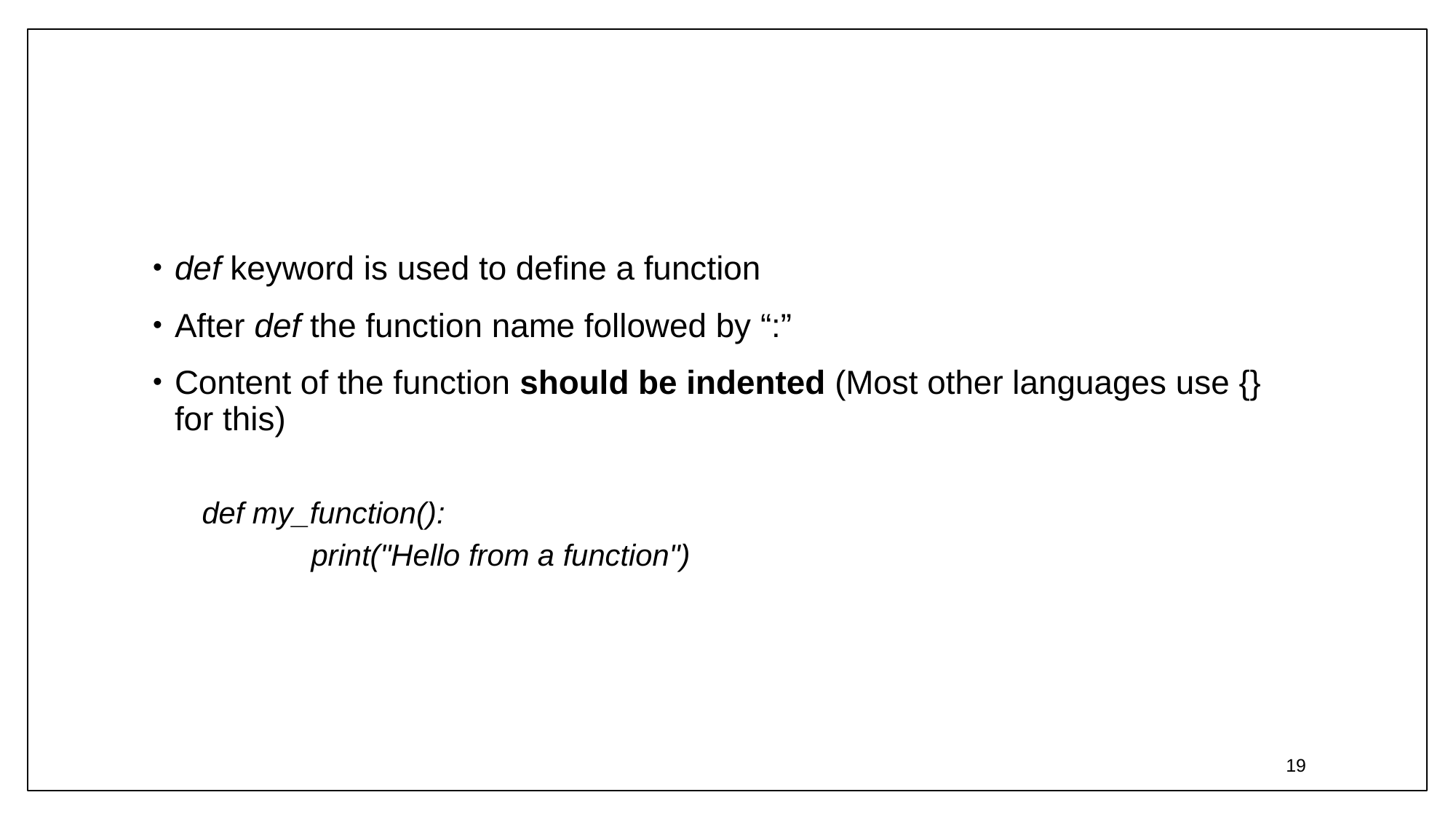

#
def keyword is used to define a function
After def the function name followed by “:”
Content of the function should be indented (Most other languages use {} for this)

def my_function():
	print("Hello from a function")

19